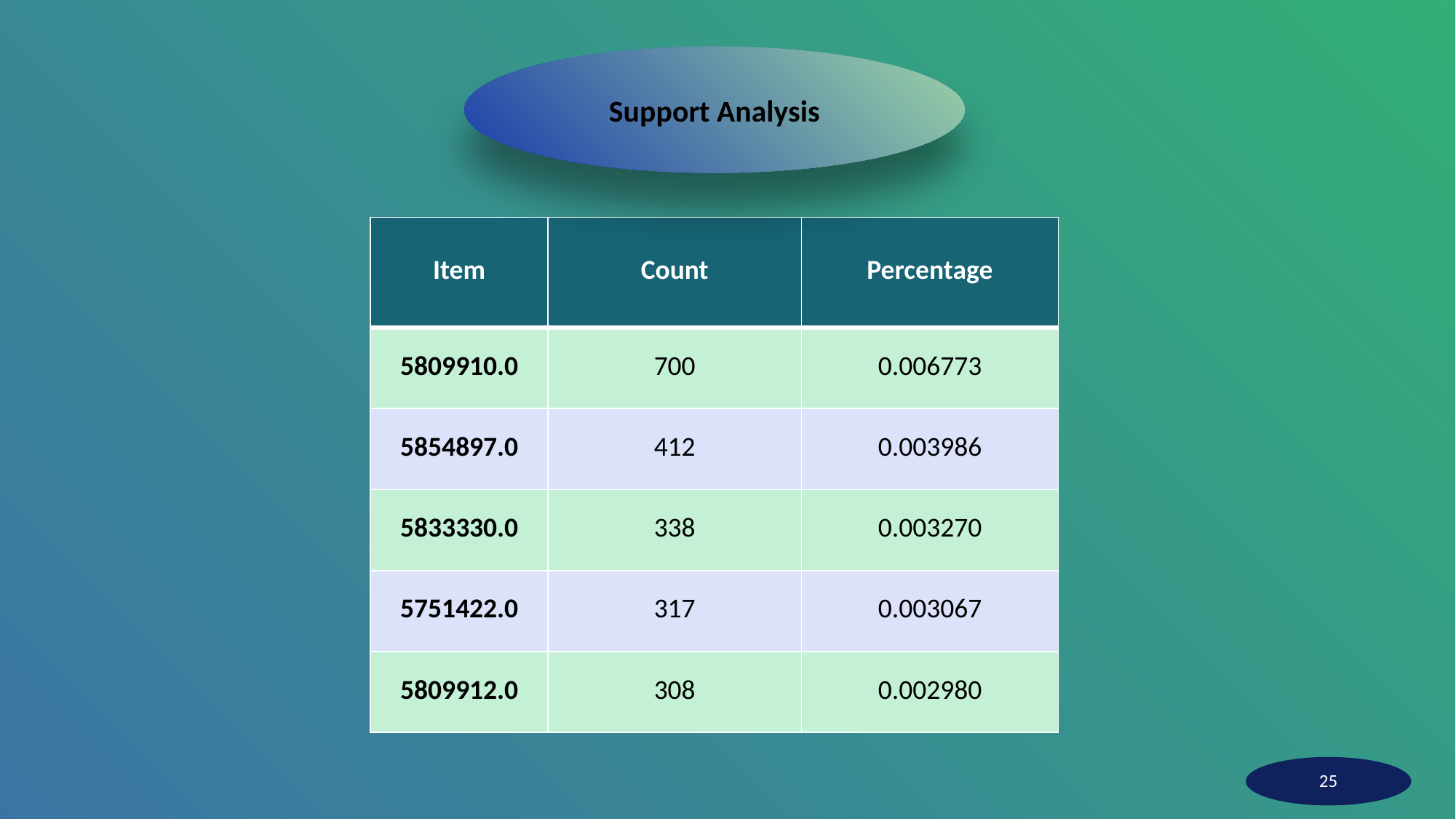

Support Analysis
| Item | Count | Percentage |
| --- | --- | --- |
| 5809910.0 | 700 | 0.006773 |
| 5854897.0 | 412 | 0.003986 |
| 5833330.0 | 338 | 0.003270 |
| 5751422.0 | 317 | 0.003067 |
| 5809912.0 | 308 | 0.002980 |
25